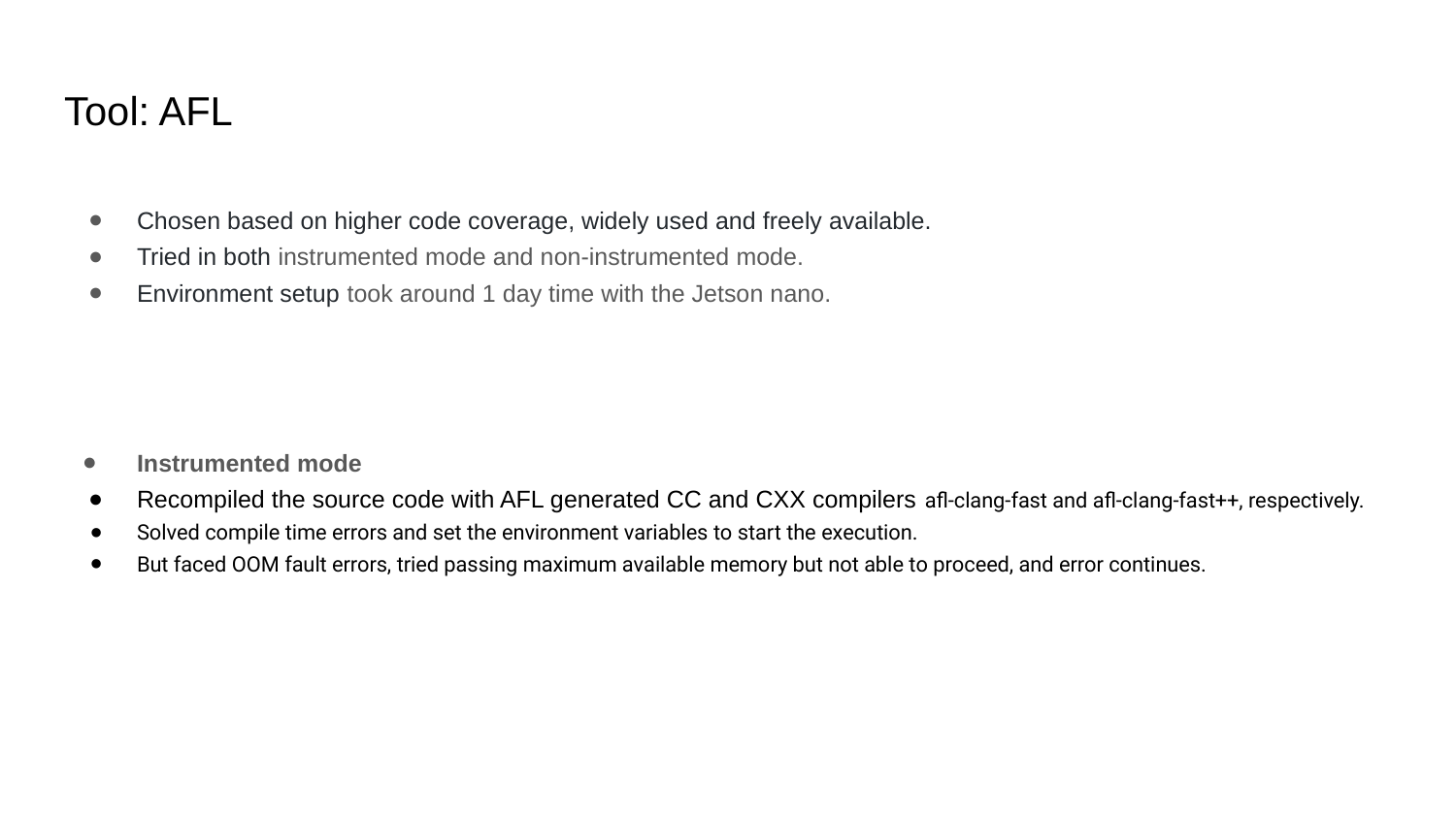

# Tool: AFL
Chosen based on higher code coverage, widely used and freely available.
Tried in both instrumented mode and non-instrumented mode.
Environment setup took around 1 day time with the Jetson nano.

Instrumented mode
Recompiled the source code with AFL generated CC and CXX compilers afl-clang-fast and afl-clang-fast++, respectively.
Solved compile time errors and set the environment variables to start the execution.
But faced OOM fault errors, tried passing maximum available memory but not able to proceed, and error continues.